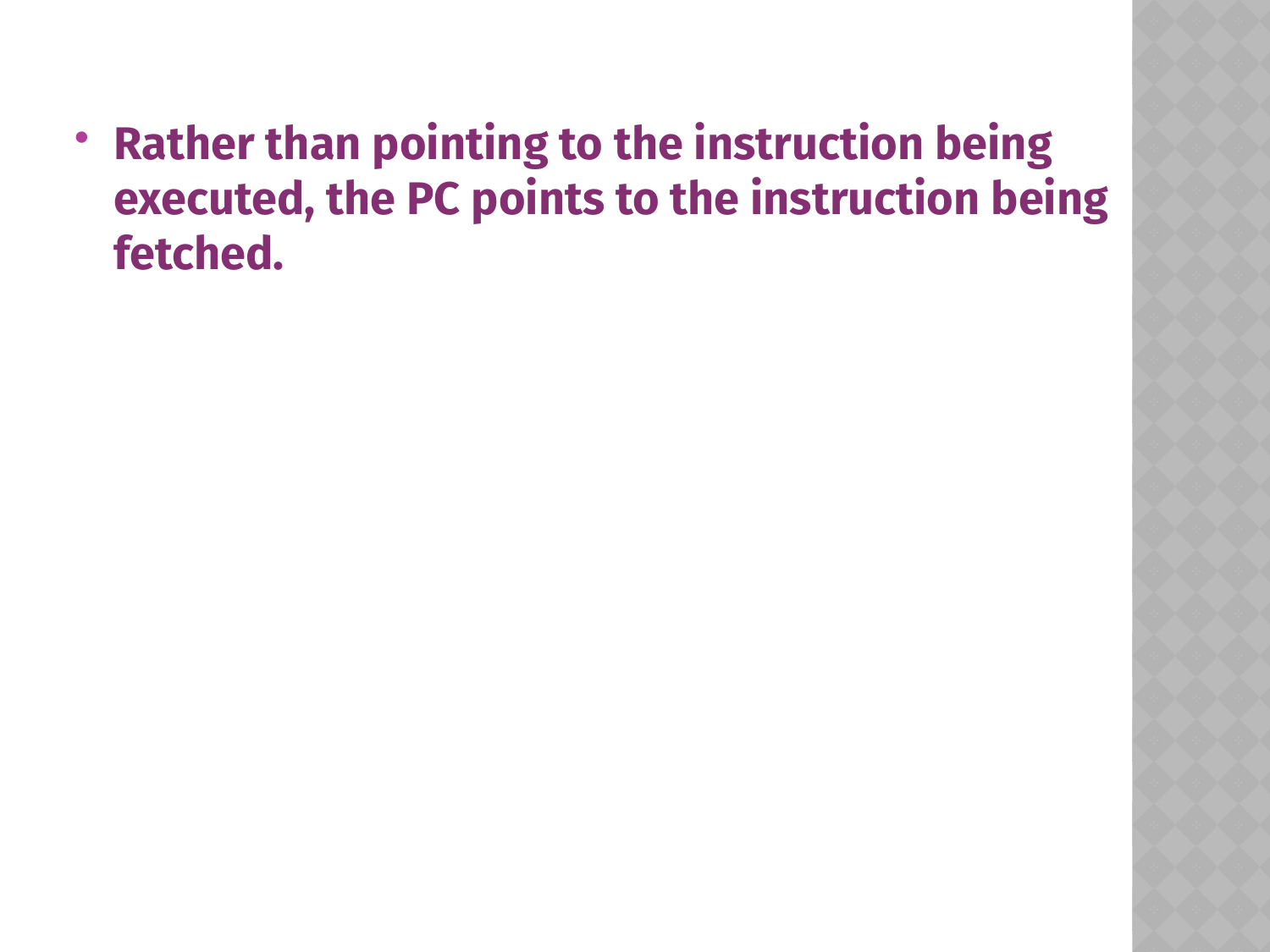

Rather than pointing to the instruction being executed, the PC points to the instruction being fetched.